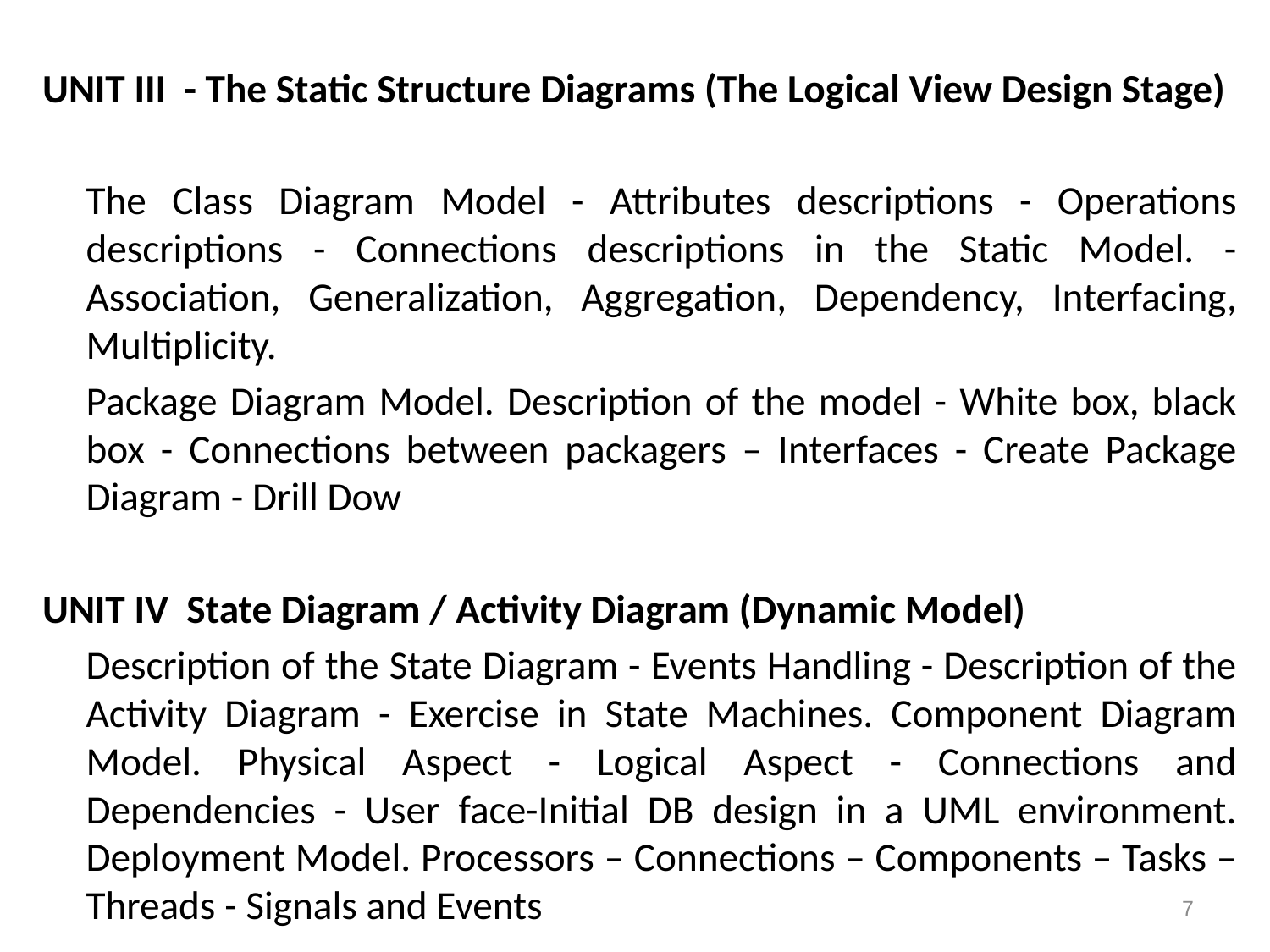

UNIT III  - The Static Structure Diagrams (The Logical View Design Stage)

	The Class Diagram Model - Attributes descriptions - Operations descriptions - Connections descriptions in the Static Model. - Association, Generalization, Aggregation, Dependency, Interfacing, Multiplicity.
	Package Diagram Model. Description of the model - White box, black box - Connections between packagers – Interfaces - Create Package Diagram - Drill Dow

UNIT IV  State Diagram / Activity Diagram (Dynamic Model)
	Description of the State Diagram - Events Handling - Description of the Activity Diagram - Exercise in State Machines. Component Diagram Model. Physical Aspect - Logical Aspect - Connections and Dependencies - User face-Initial DB design in a UML environment. Deployment Model. Processors – Connections – Components – Tasks – Threads - Signals and Events
7